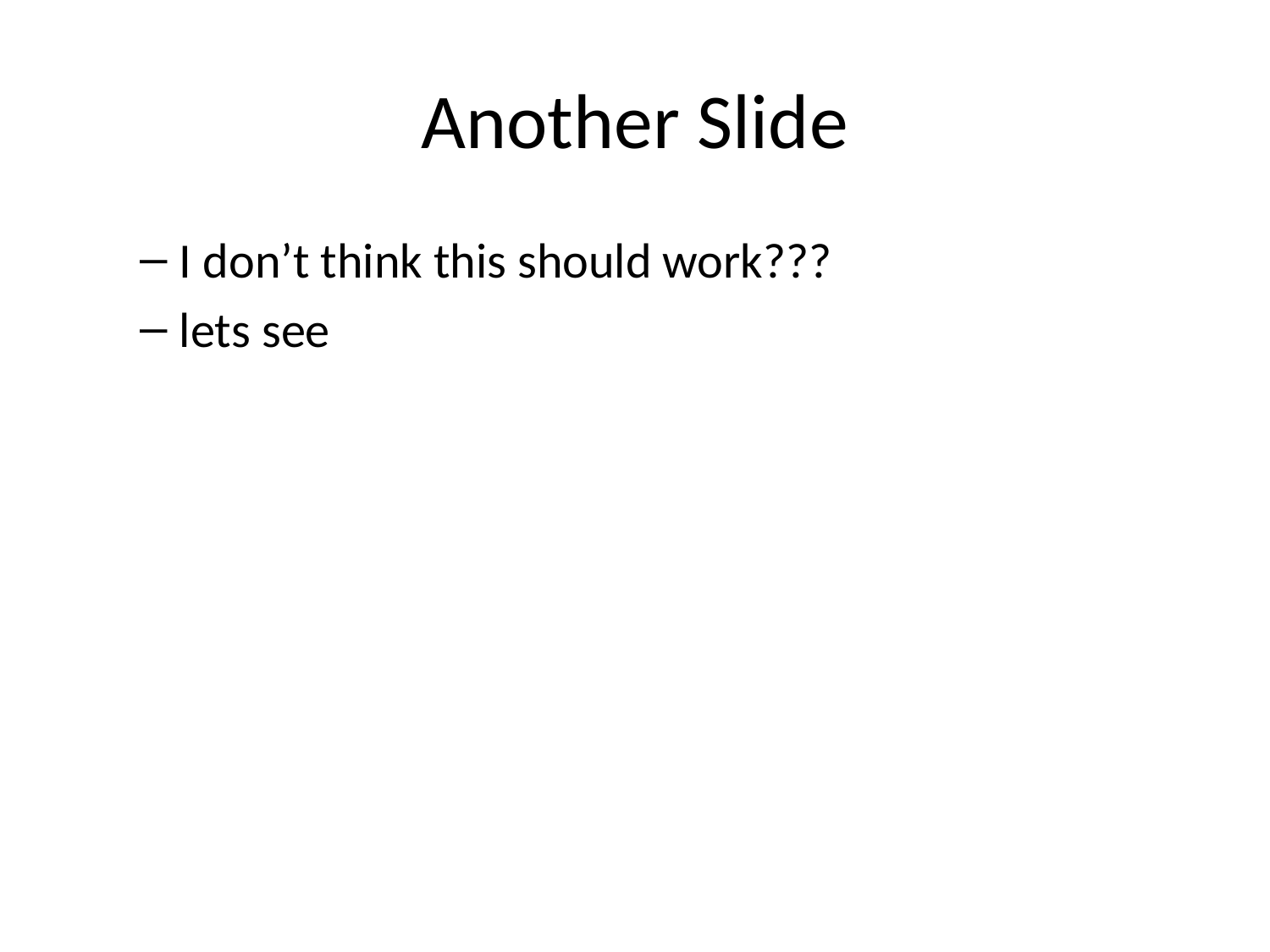

# Another Slide
I don’t think this should work???
lets see